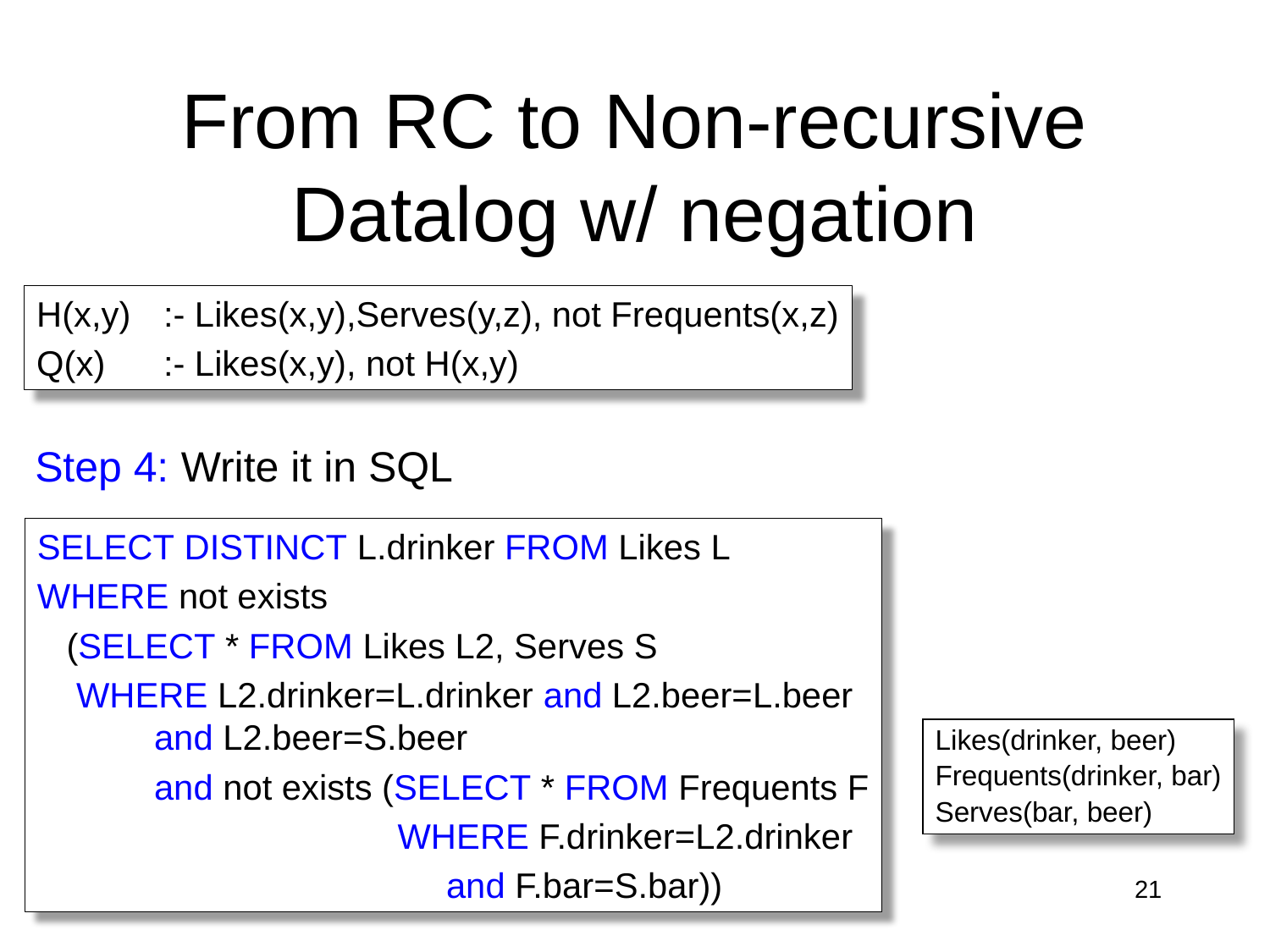

# From RC to Non-recursive Datalog w/ negation
H(x,y)	:- Likes(x,y),Serves(y,z), not Frequents(x,z)
Q(x)	:- Likes(x,y), not H(x,y)
Step 4: Write it in SQL
SELECT DISTINCT L.drinker FROM Likes L
WHERE not exists
   (SELECT * FROM Likes L2, Serves S
    WHERE L2.drinker=L.drinker and L2.beer=L.beer
            and L2.beer=S.beer
            and not exists (SELECT * FROM Frequents F
                                     WHERE F.drinker=L2.drinker
                                          and F.bar=S.bar))
Likes(drinker, beer)
Frequents(drinker, bar)
Serves(bar, beer)
21